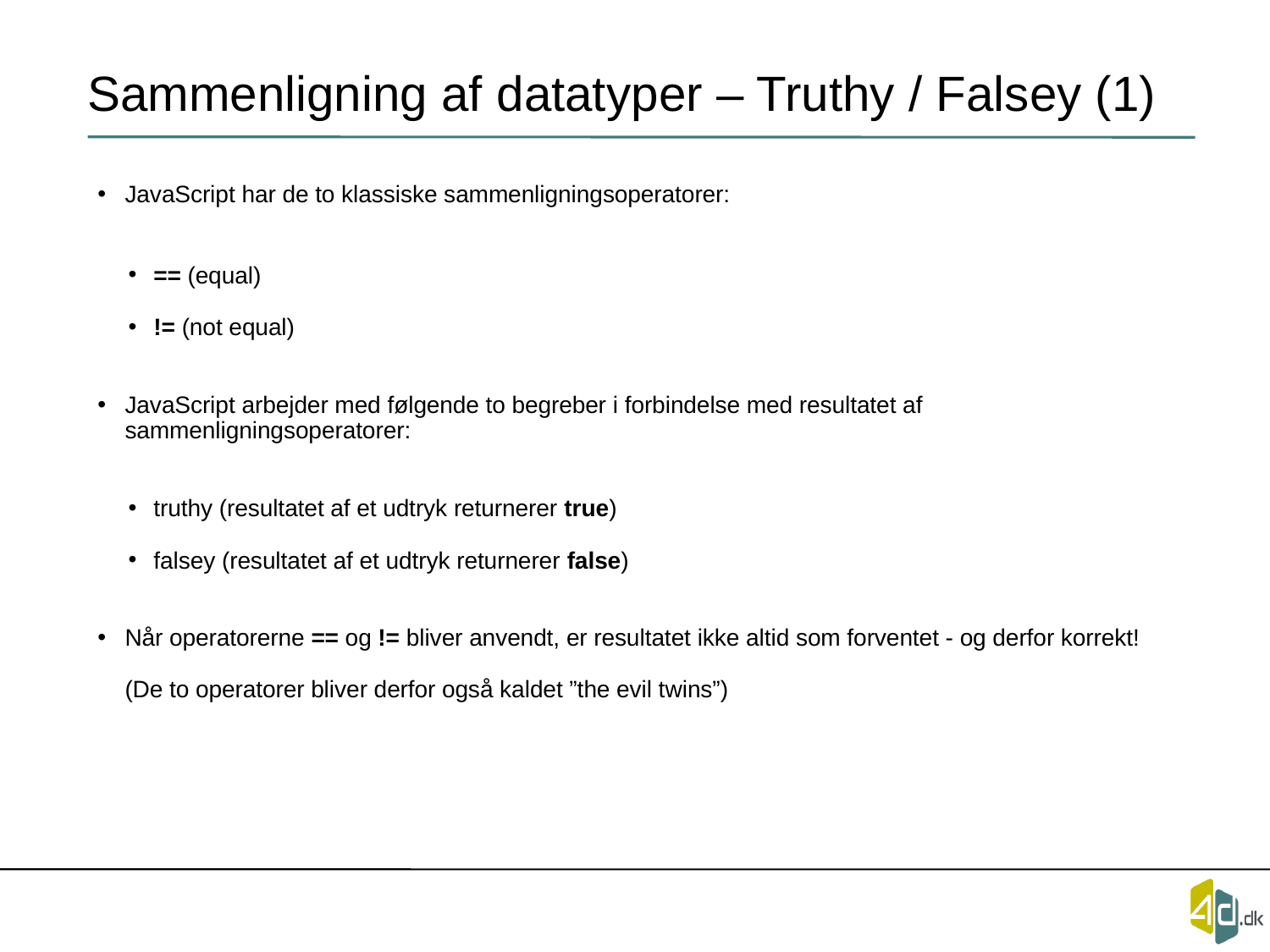

# Sammenligning af datatyper – Truthy / Falsey (1)
JavaScript har de to klassiske sammenligningsoperatorer:
== (equal)
!= (not equal)
JavaScript arbejder med følgende to begreber i forbindelse med resultatet af sammenligningsoperatorer:
truthy (resultatet af et udtryk returnerer true)
falsey (resultatet af et udtryk returnerer false)
Når operatorerne == og != bliver anvendt, er resultatet ikke altid som forventet - og derfor korrekt!
(De to operatorer bliver derfor også kaldet ”the evil twins”)